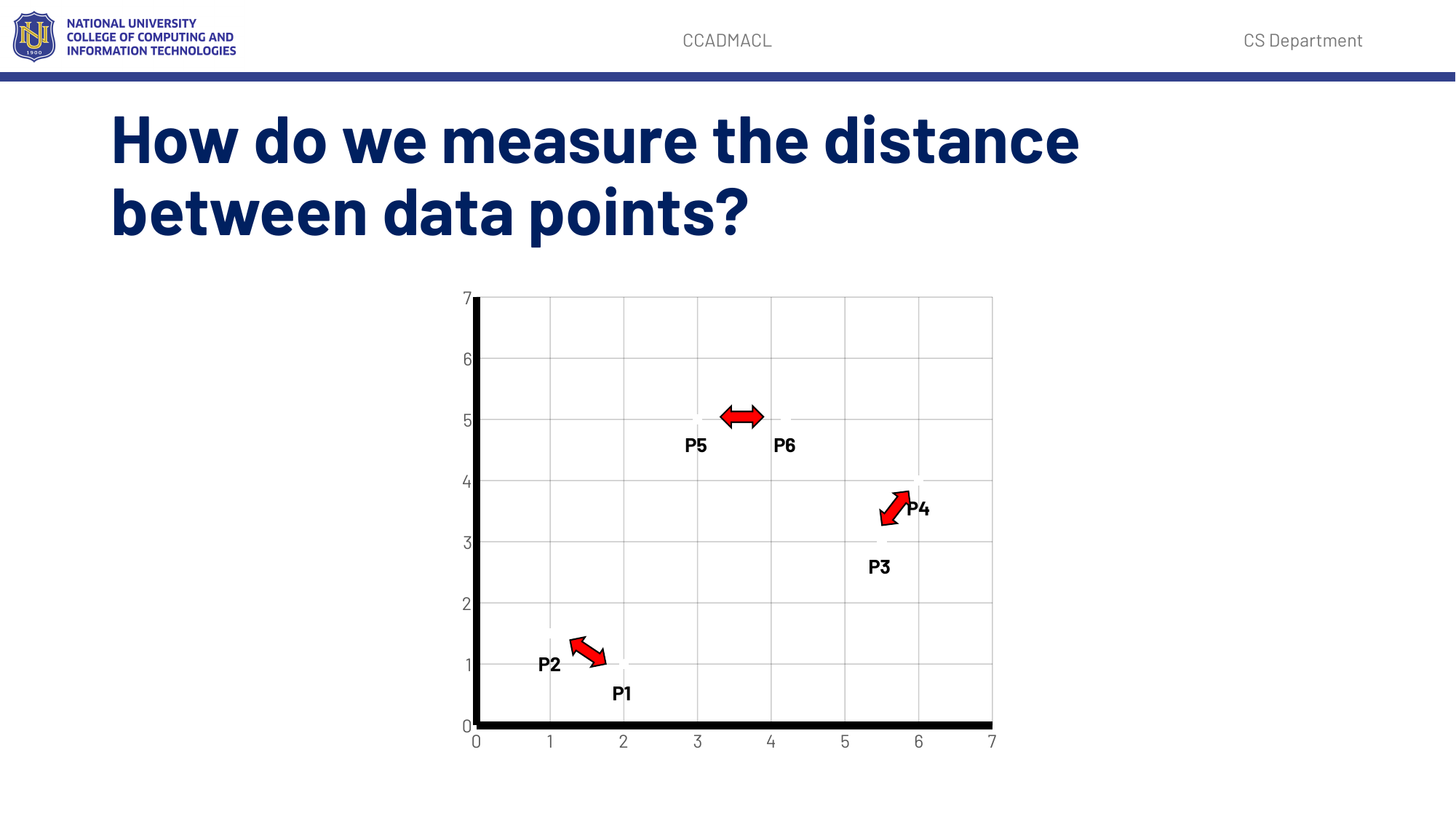

# How do we measure the distance between data points?

### Chart

| Category | Y-Values |
|---|---|
P5
P6
P4
P3
P2
P1